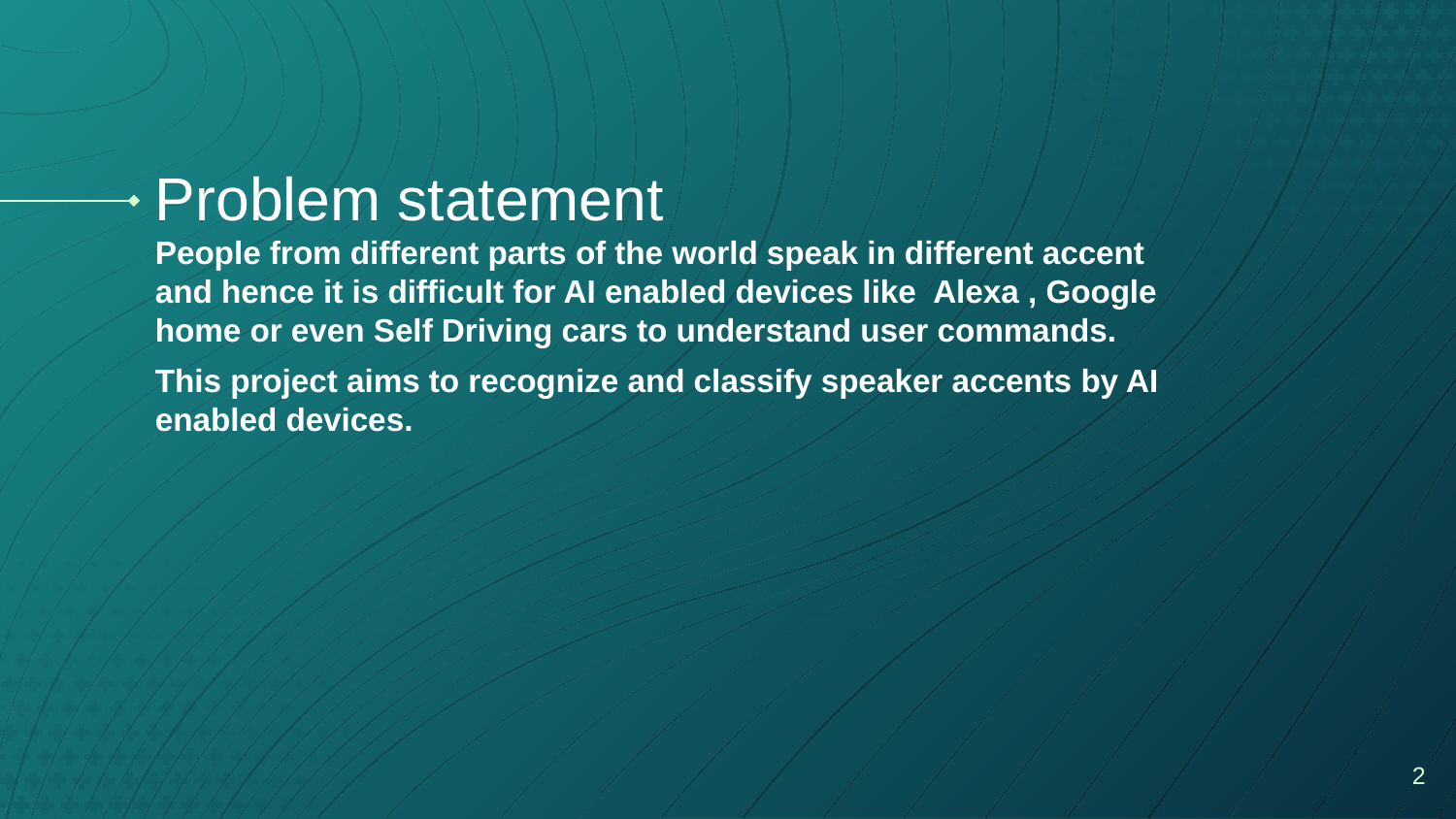

# Problem statement
People from different parts of the world speak in different accent and hence it is difficult for AI enabled devices like  Alexa , Google home or even Self Driving cars to understand user commands.
This project aims to recognize and classify speaker accents by AI enabled devices.
2